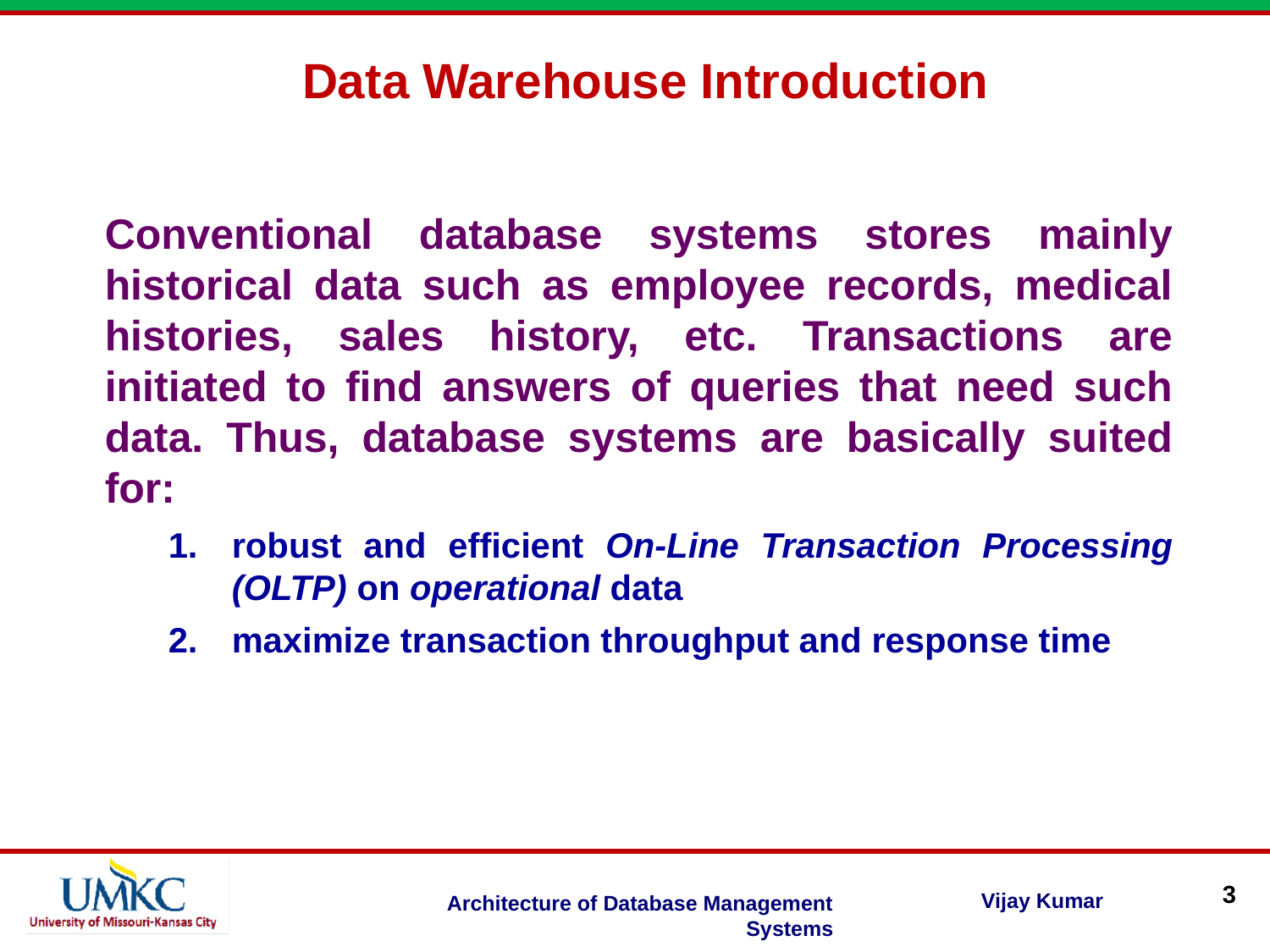

Data Warehouse Introduction
Conventional database systems stores mainly historical data such as employee records, medical histories, sales history, etc. Transactions are initiated to find answers of queries that need such data. Thus, database systems are basically suited for:
robust and efficient On-Line Transaction Processing (OLTP) on operational data
maximize transaction throughput and response time
3